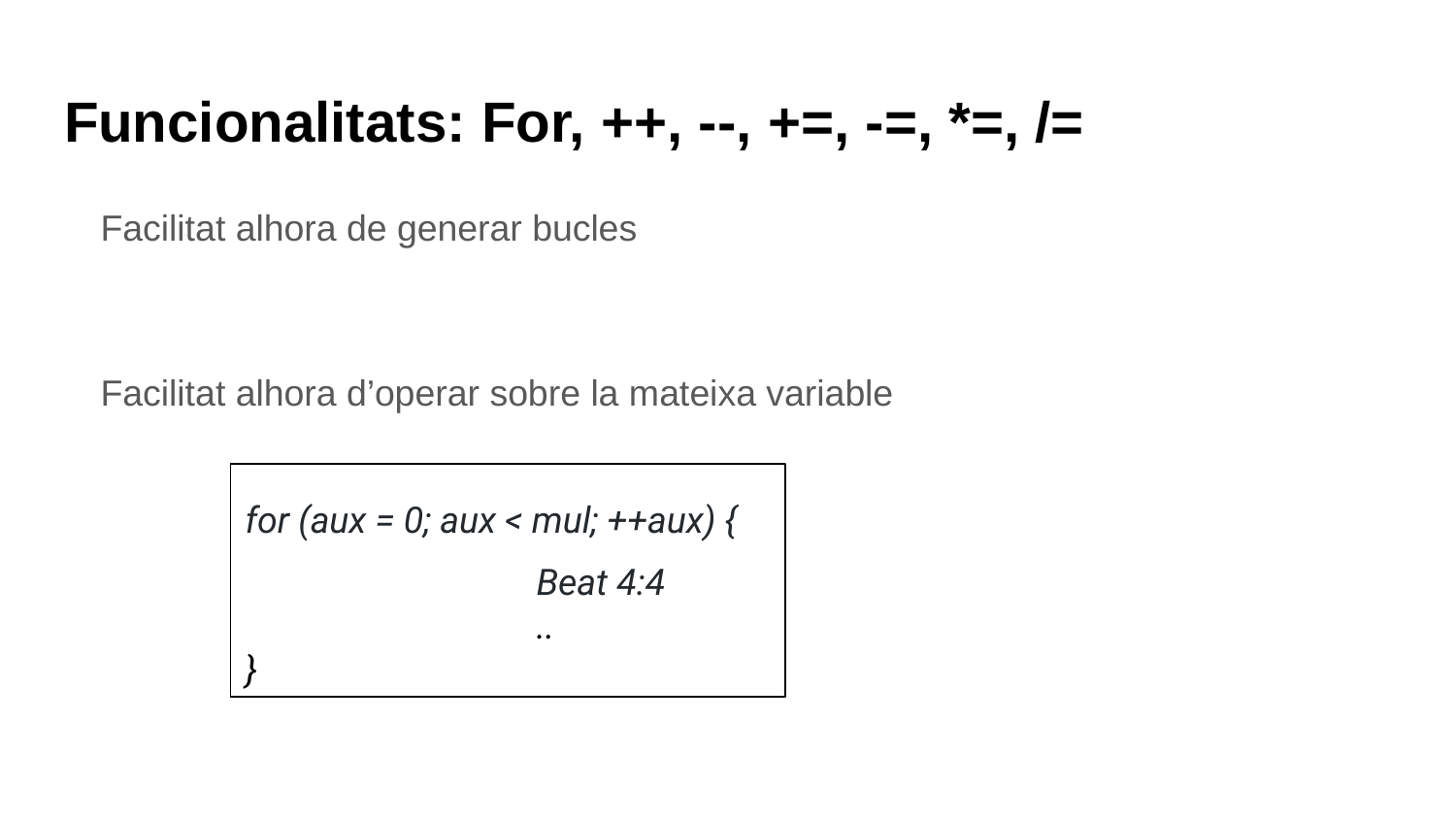

# Funcionalitats: For, ++, --, +=, -=, *=, /=
Facilitat alhora de generar bucles

Facilitat alhora d’operar sobre la mateixa variable

for (aux = 0; aux < mul; ++aux) {
		Beat 4:4
		..
}